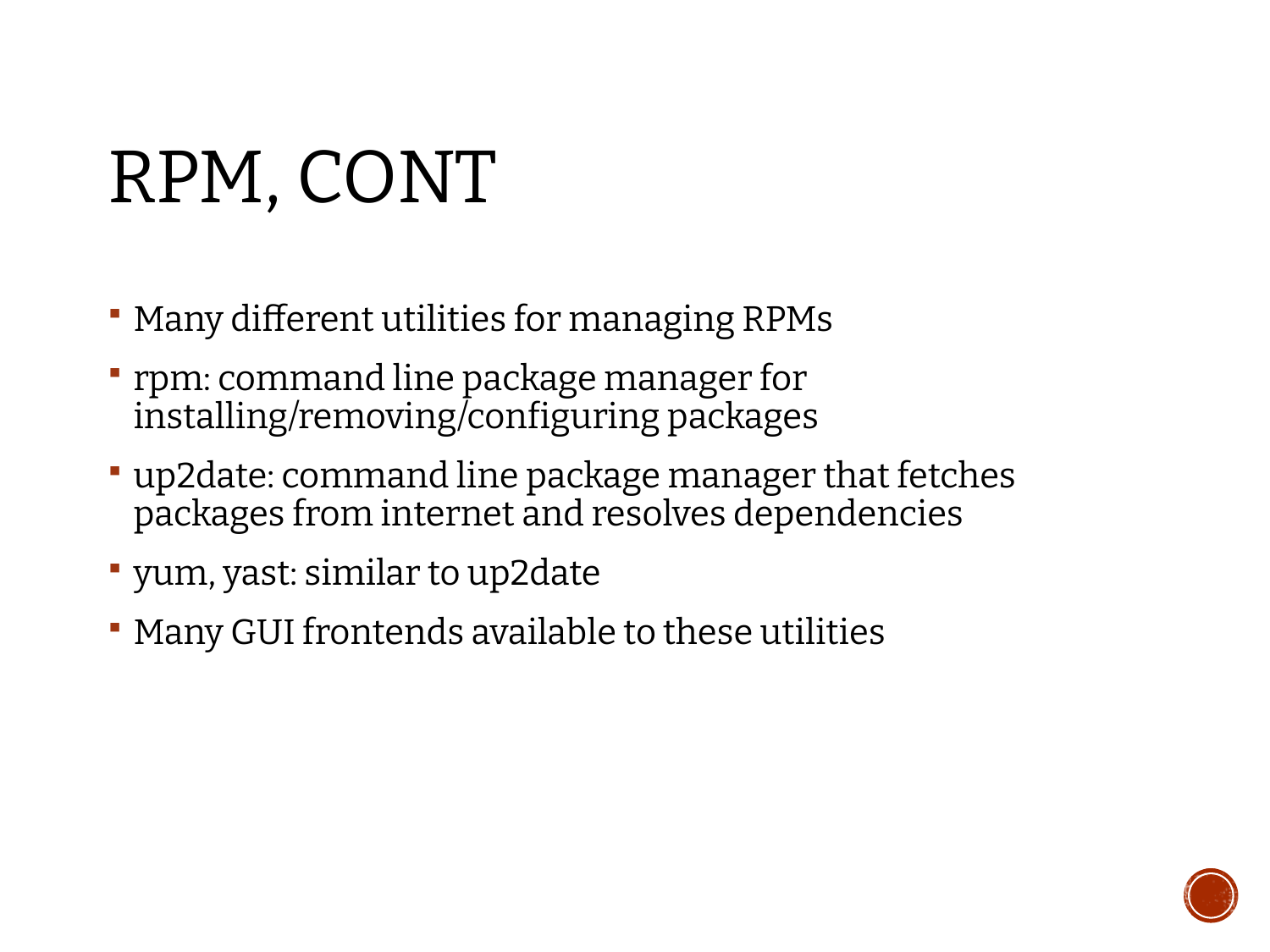

# RPM, cont
Many different utilities for managing RPMs
rpm: command line package manager for installing/removing/configuring packages
up2date: command line package manager that fetches packages from internet and resolves dependencies
yum, yast: similar to up2date
Many GUI frontends available to these utilities